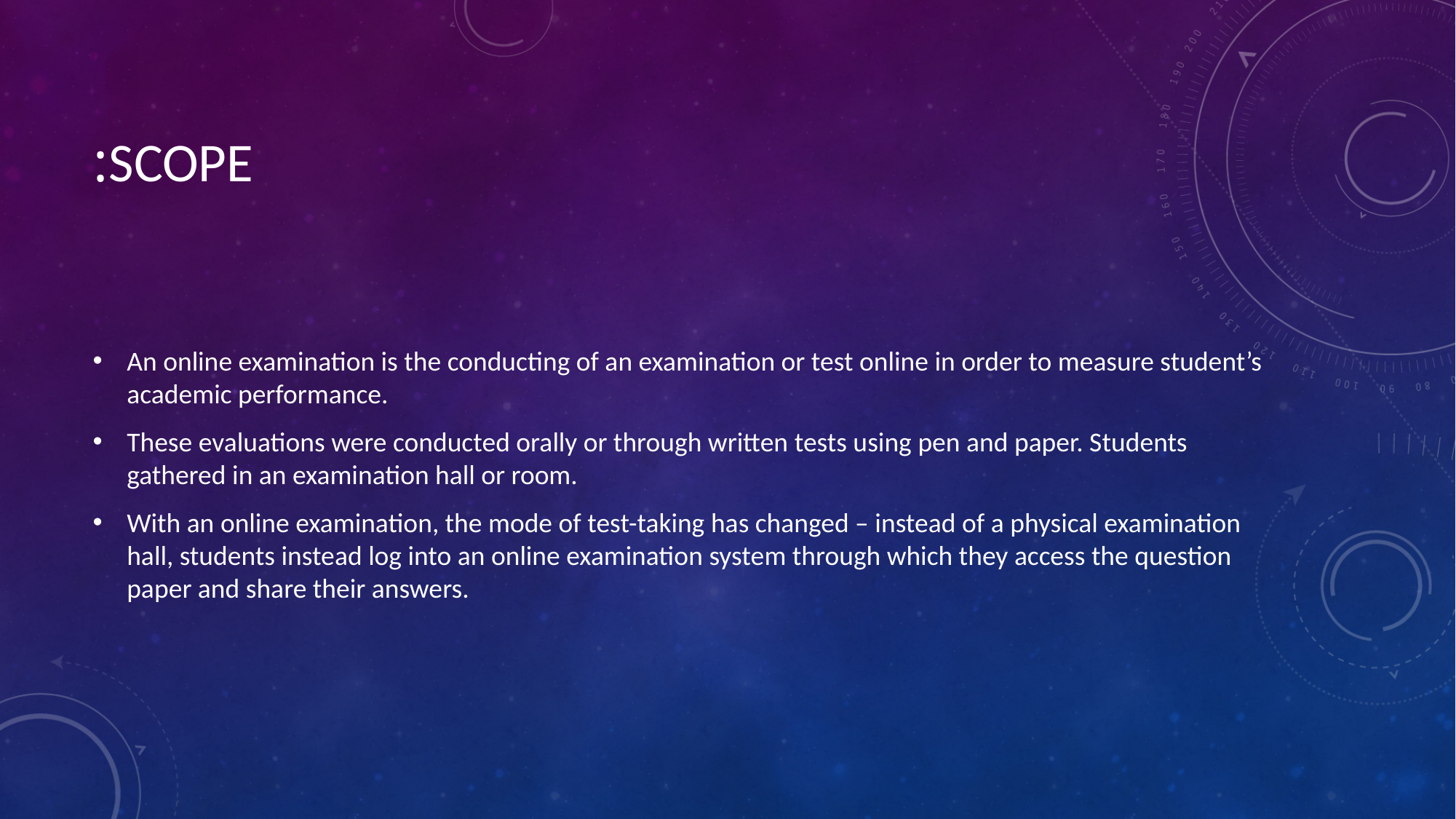

# Scope:
An online examination is the conducting of an examination or test online in order to measure student’s academic performance.
These evaluations were conducted orally or through written tests using pen and paper. Students gathered in an examination hall or room.
With an online examination, the mode of test-taking has changed – instead of a physical examination hall, students instead log into an online examination system through which they access the question paper and share their answers.